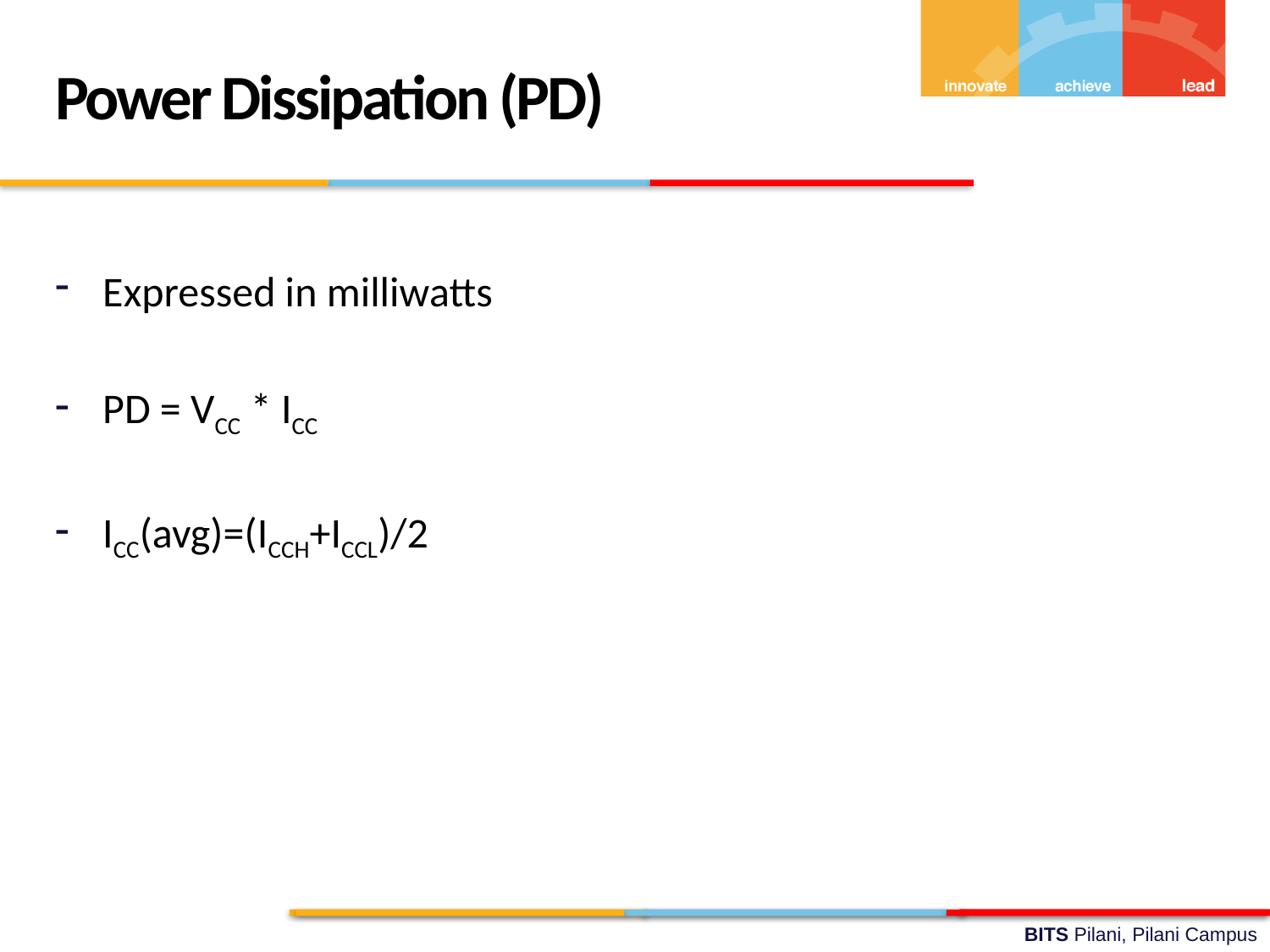

Power Dissipation (PD)
Expressed in milliwatts
PD = VCC * ICC
ICC(avg)=(ICCH+ICCL)/2